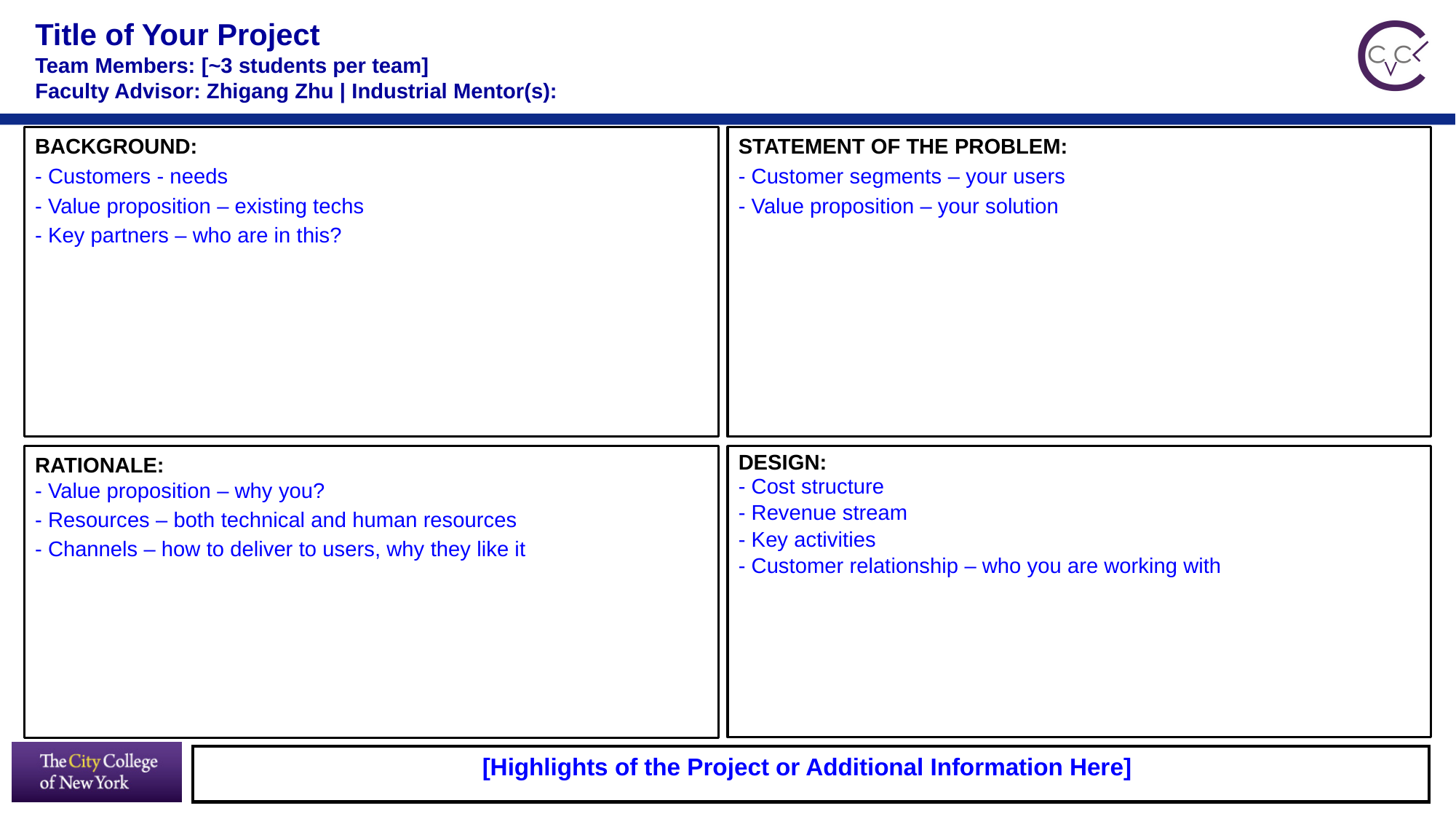

# Title of Your Project Team Members: [~3 students per team] Faculty Advisor: Zhigang Zhu | Industrial Mentor(s):
BACKGROUND:
- Customers - needs
- Value proposition – existing techs
- Key partners – who are in this?

STATEMENT OF THE PROBLEM:
- Customer segments – your users
- Value proposition – your solution

RATIONALE:
- Value proposition – why you?
- Resources – both technical and human resources
- Channels – how to deliver to users, why they like it

DESIGN:
- Cost structure
- Revenue stream
- Key activities
- Customer relationship – who you are working with

[Highlights of the Project or Additional Information Here]